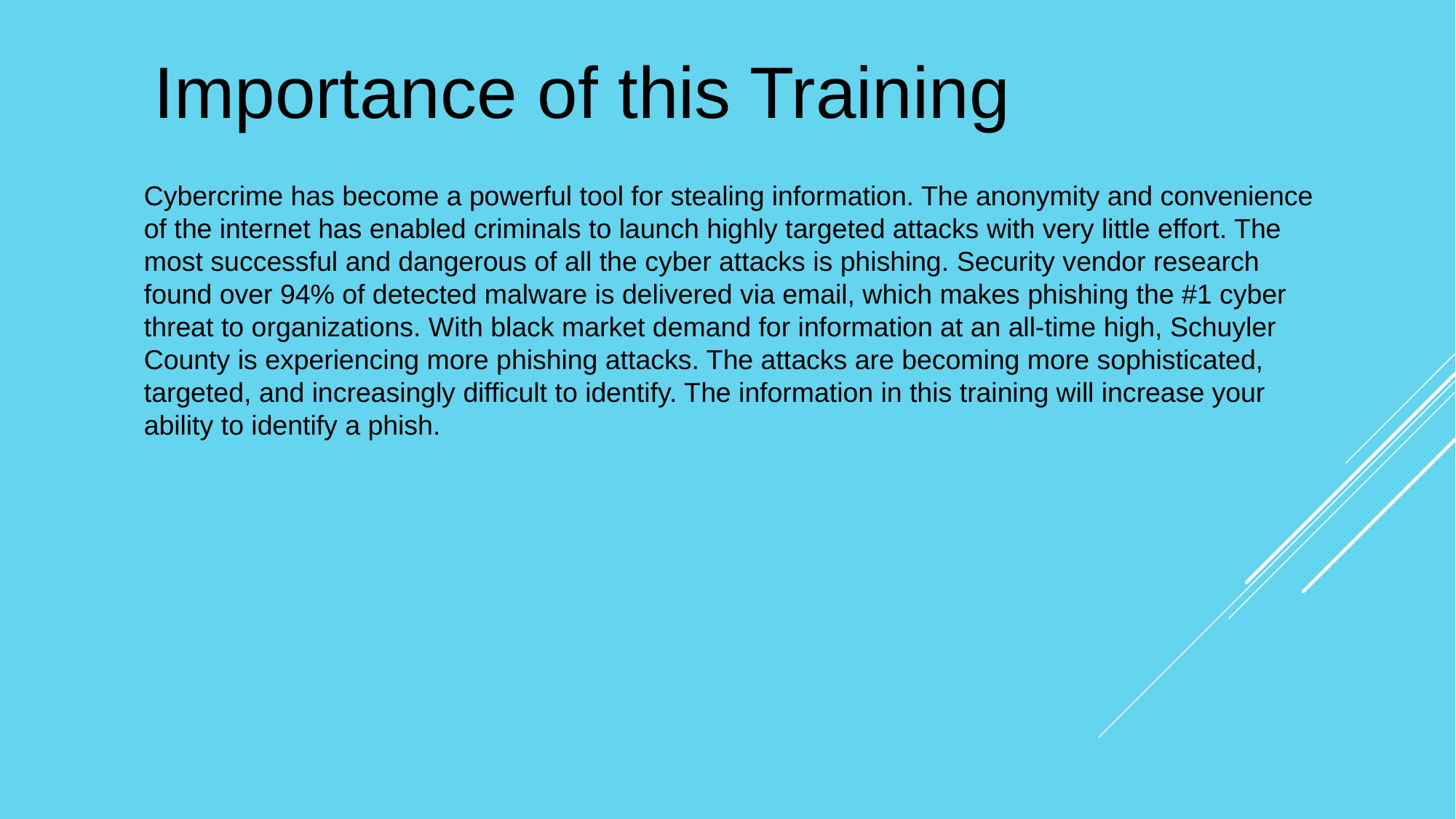

Importance of this Training
Cybercrime has become a powerful tool for stealing information. The anonymity and convenience of the internet has enabled criminals to launch highly targeted attacks with very little effort. The most successful and dangerous of all the cyber attacks is phishing. Security vendor research found over 94% of detected malware is delivered via email, which makes phishing the #1 cyber threat to organizations. With black market demand for information at an all-time high, Schuyler County is experiencing more phishing attacks. The attacks are becoming more sophisticated, targeted, and increasingly difficult to identify. The information in this training will increase your ability to identify a phish.